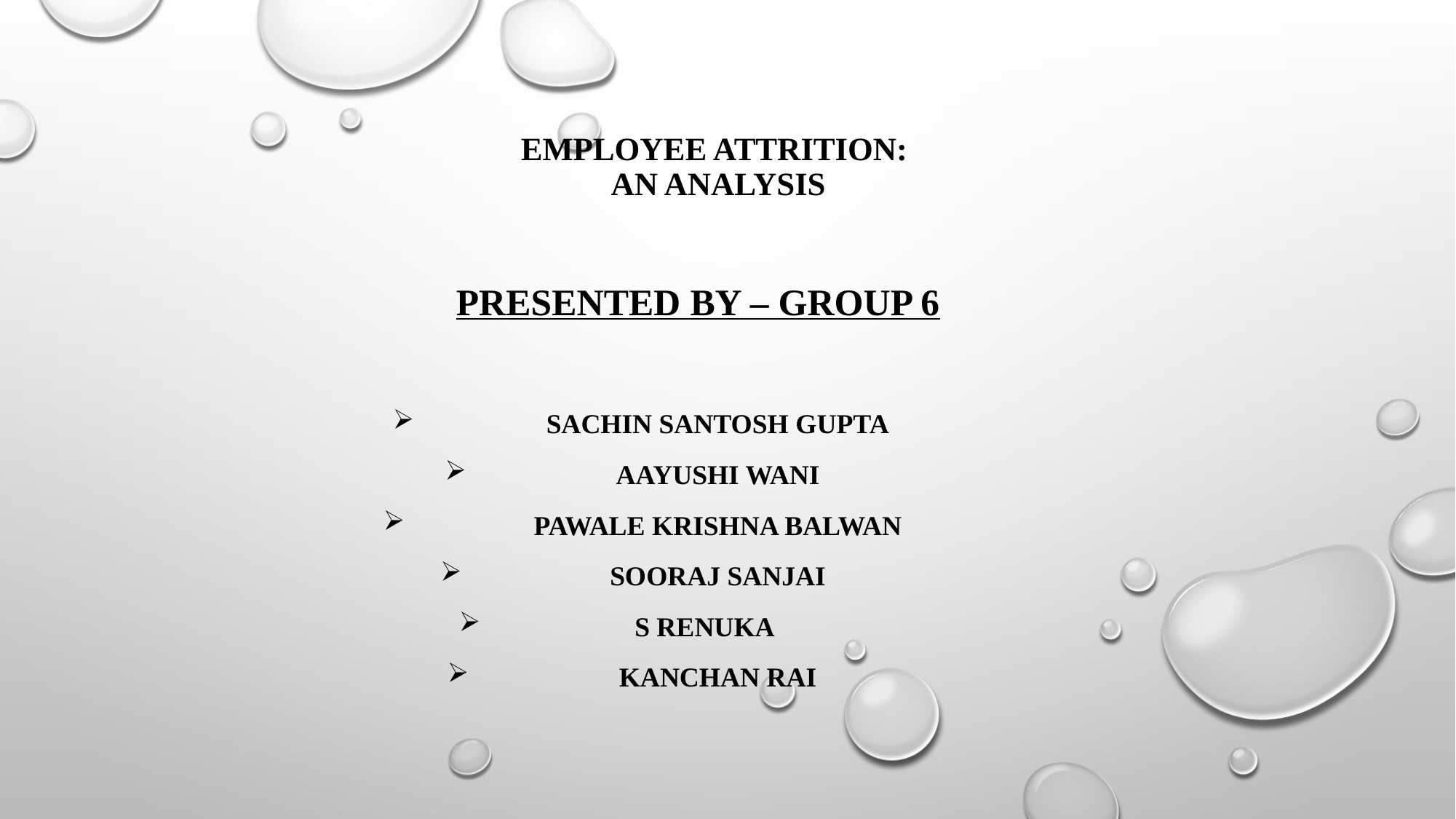

# Employee Attrition: An Analysis
Presented by – Group 6

Sachin Santosh Gupta
Aayushi Wani
Pawale Krishna Balwan
Sooraj Sanjai
S Renuka
Kanchan Rai